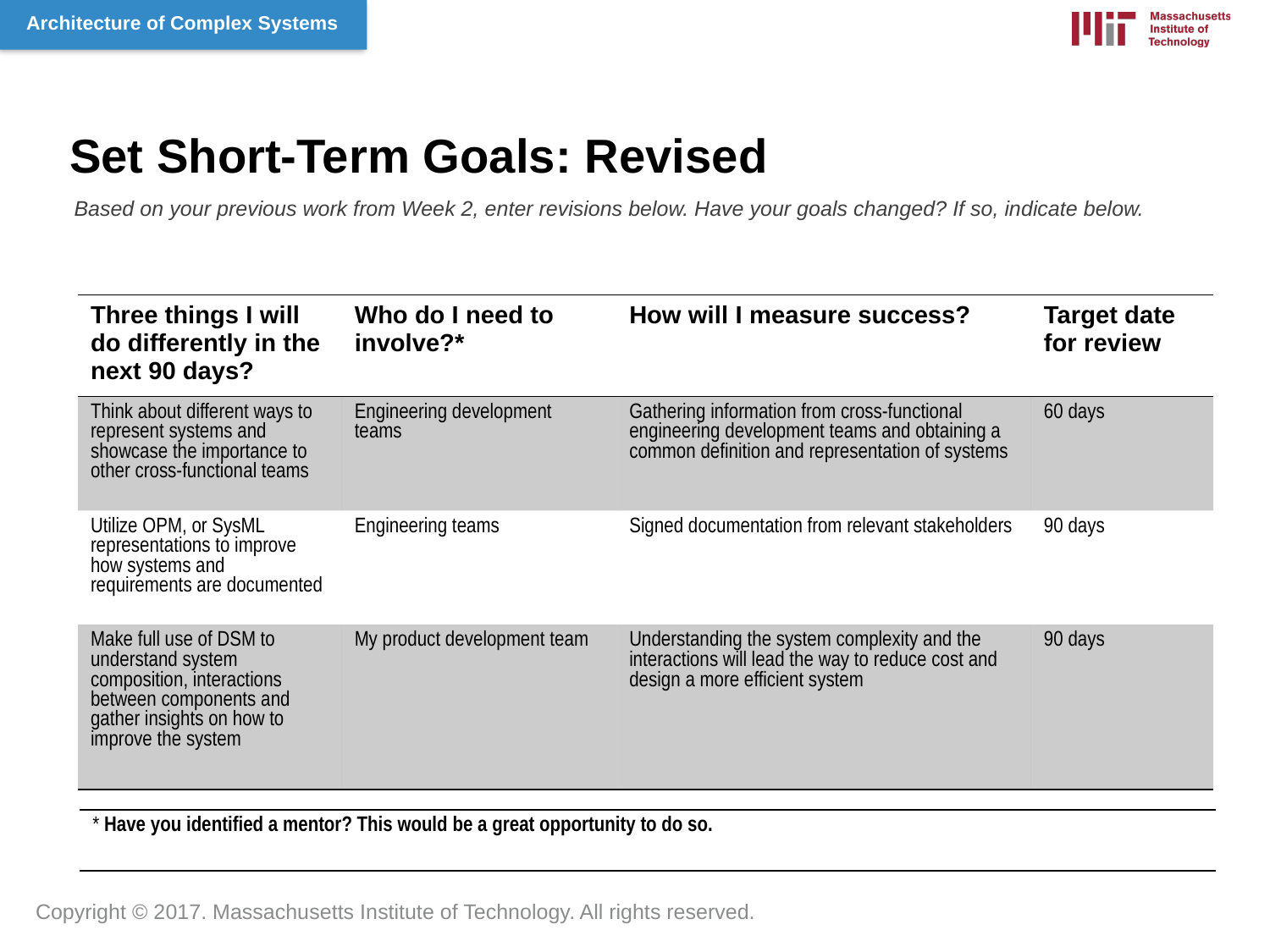

Set Short-Term Goals: Revised
Based on your previous work from Week 2, enter revisions below. Have your goals changed? If so, indicate below.
| Three things I will do differently in the next 90 days? | Who do I need to involve?\* | How will I measure success? | Target date for review |
| --- | --- | --- | --- |
| Think about different ways to represent systems and showcase the importance to other cross-functional teams | Engineering development teams | Gathering information from cross-functional engineering development teams and obtaining a common definition and representation of systems | 60 days |
| Utilize OPM, or SysML representations to improve how systems and requirements are documented | Engineering teams | Signed documentation from relevant stakeholders | 90 days |
| Make full use of DSM to understand system composition, interactions between components and gather insights on how to improve the system | My product development team | Understanding the system complexity and the interactions will lead the way to reduce cost and design a more efficient system | 90 days |
| \* Have you identified a mentor? This would be a great opportunity to do so. |
| --- |